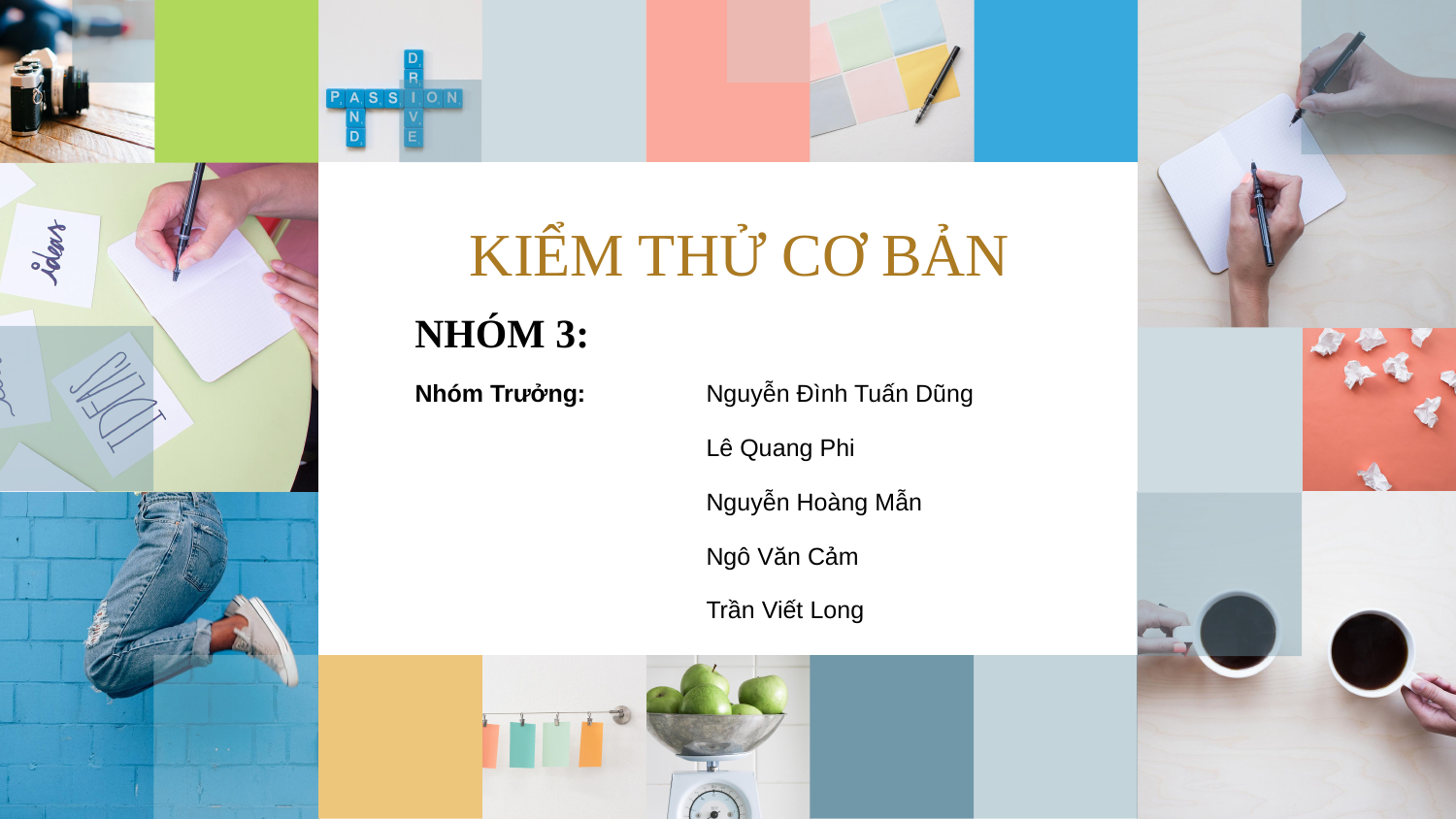

# KIỂM THỬ CƠ BẢN
NHÓM 3:
| Nhóm Trưởng: | Nguyễn Đình Tuấn Dũng |
| --- | --- |
|  | Lê Quang Phi |
|  | Nguyễn Hoàng Mẫn |
|  | Ngô Văn Cảm |
|  | Trần Viết Long |